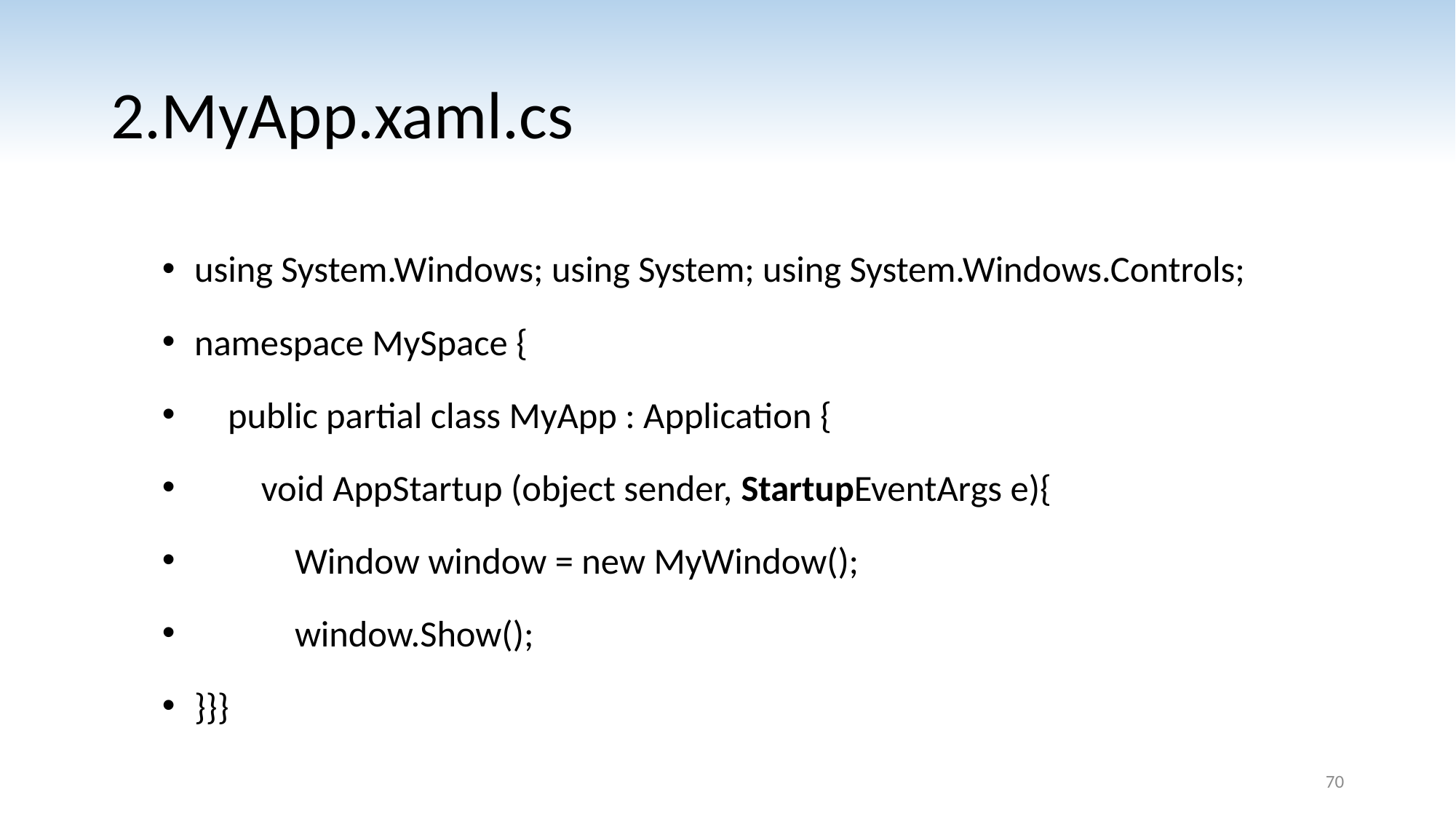

# 2.MyApp.xaml.cs
using System.Windows; using System; using System.Windows.Controls;
namespace MySpace {
    public partial class MyApp : Application {
        void AppStartup (object sender, StartupEventArgs e){
            Window window = new MyWindow();
            window.Show();
}}}
70